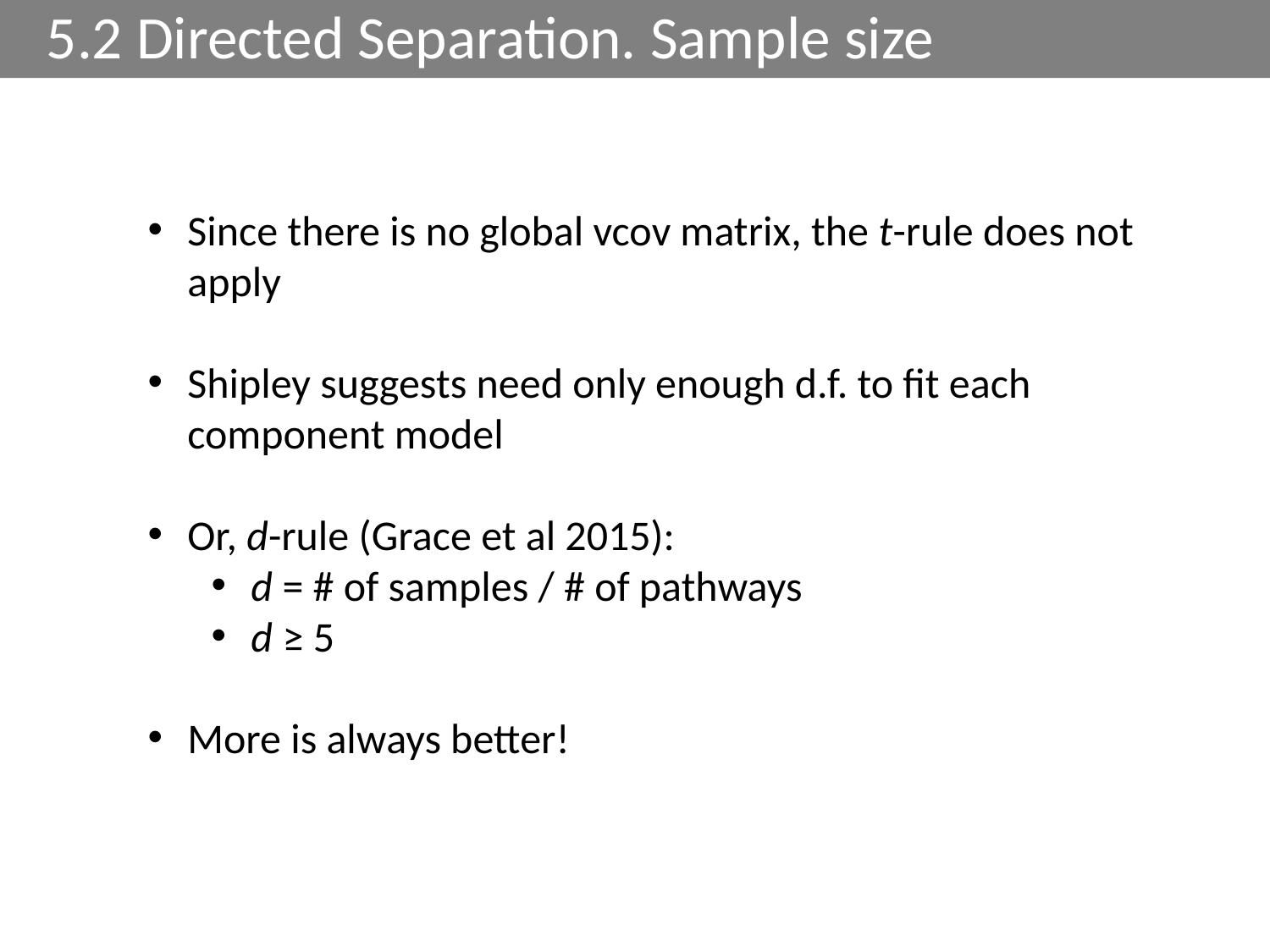

# 5.2 Directed Separation. Sample size
Since there is no global vcov matrix, the t-rule does not apply

Shipley suggests need only enough d.f. to fit each component model

Or, d-rule (Grace et al 2015):
d = # of samples / # of pathways
d ≥ 5

More is always better!